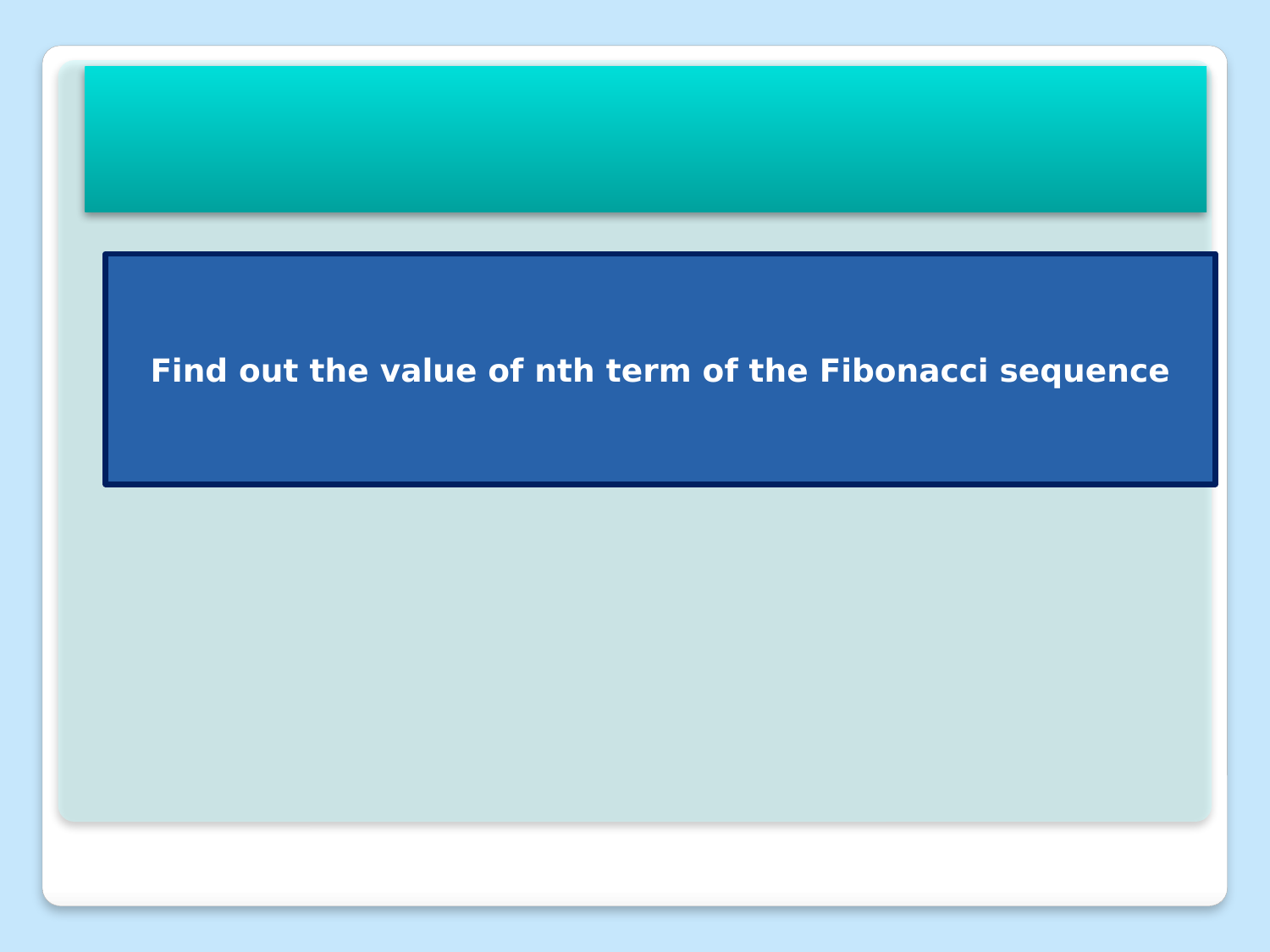

#

Find out the value of nth term of the Fibonacci sequence